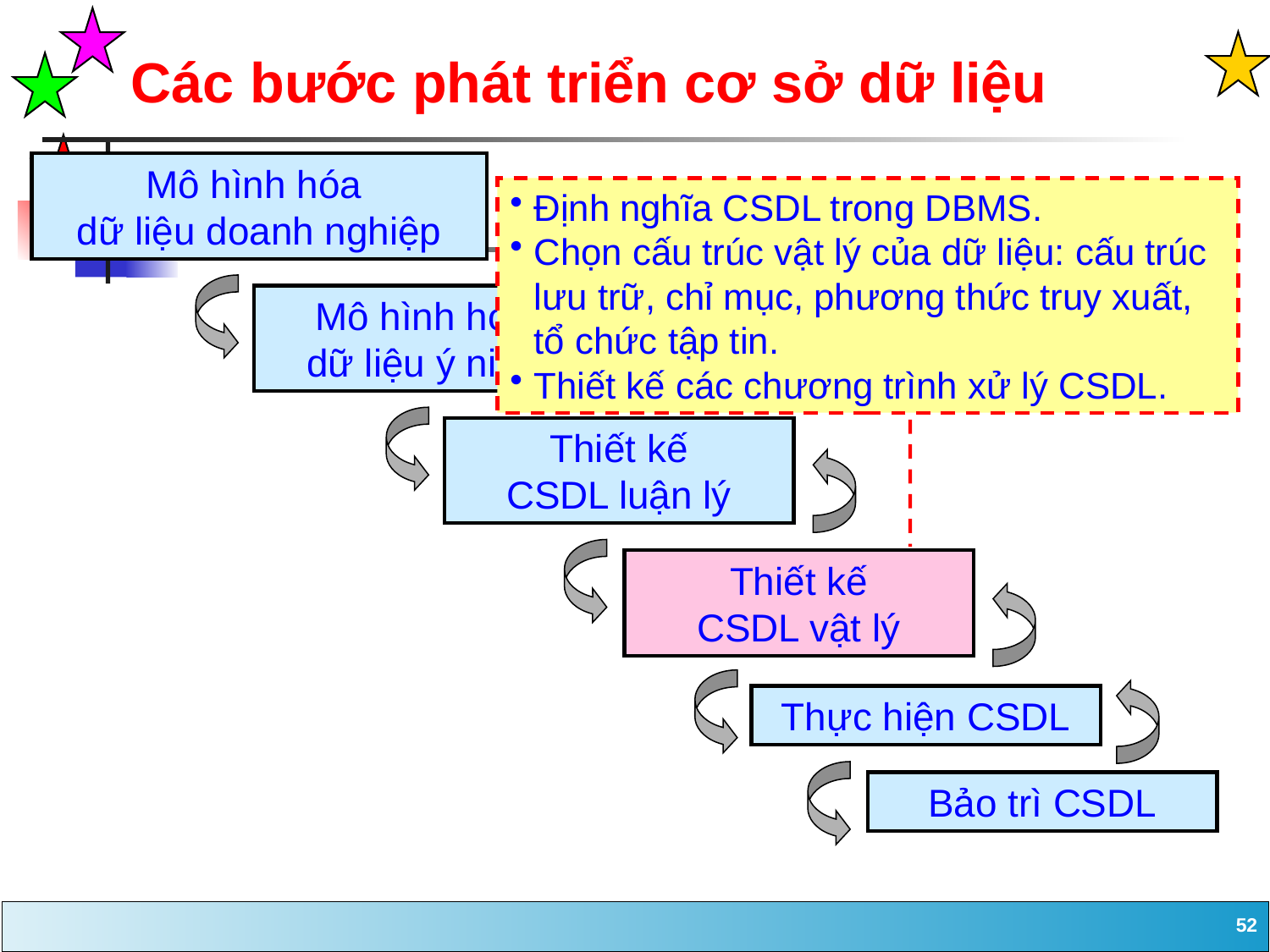

Các bước phát triển cơ sở dữ liệu
Mô hình hóa
dữ liệu doanh nghiệp
Định nghĩa CSDL trong DBMS.
Chọn cấu trúc vật lý của dữ liệu: cấu trúc lưu trữ, chỉ mục, phương thức truy xuất, tổ chức tập tin.
Thiết kế các chương trình xử lý CSDL.

Mô hình hóa
dữ liệu ý niệm

Thiết kế
CSDL luận lý

Thiết kế
CSDL vật lý

Thực hiện CSDL

Bảo trì CSDL